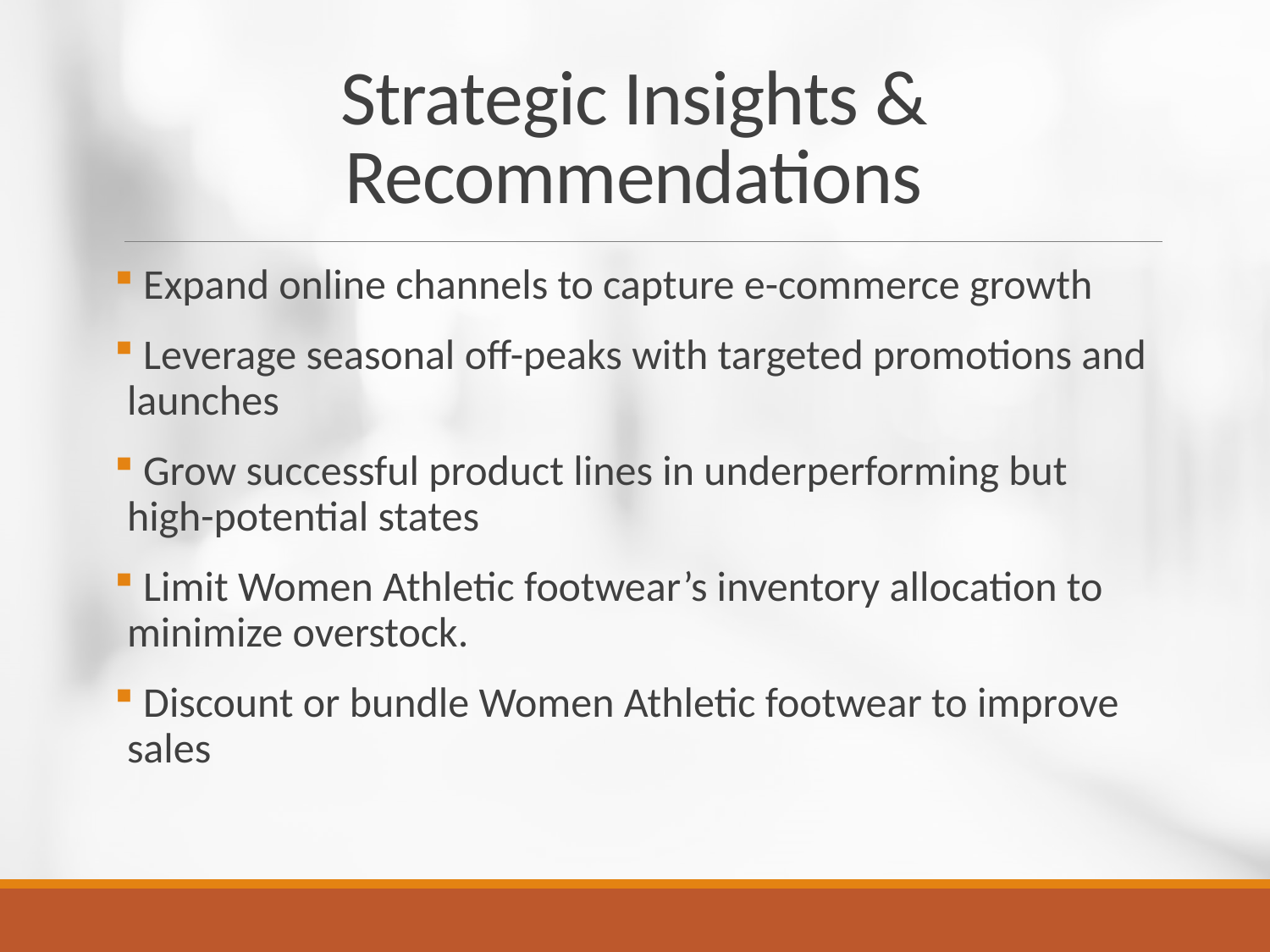

# Strategic Insights & Recommendations
 Expand online channels to capture e-commerce growth
 Leverage seasonal off-peaks with targeted promotions and launches
 Grow successful product lines in underperforming but high-potential states
 Limit Women Athletic footwear’s inventory allocation to minimize overstock.
 Discount or bundle Women Athletic footwear to improve sales